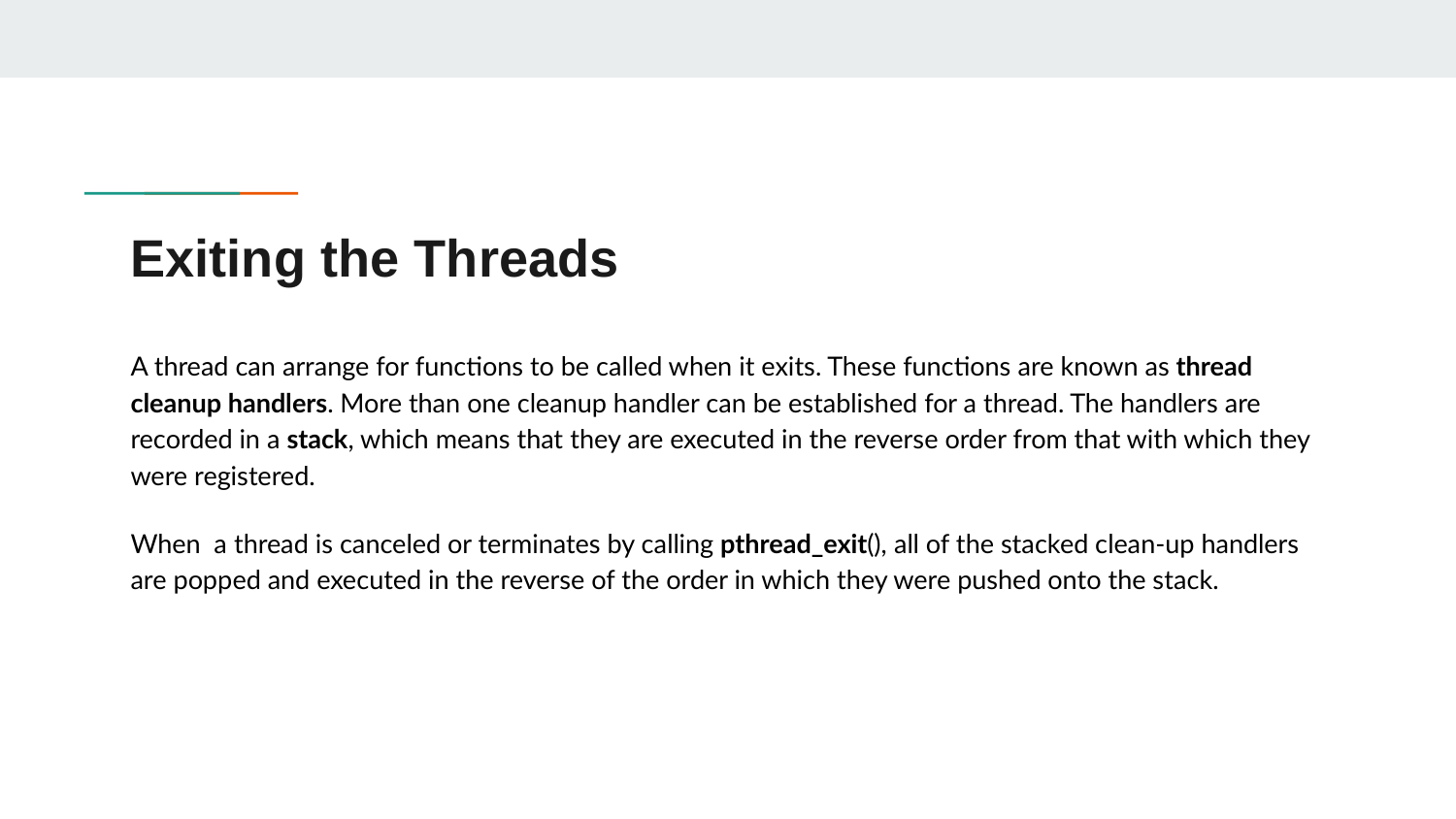

# Exiting the Threads
A thread can arrange for functions to be called when it exits. These functions are known as thread cleanup handlers. More than one cleanup handler can be established for a thread. The handlers are recorded in a stack, which means that they are executed in the reverse order from that with which they were registered.
When  a thread is canceled or terminates by calling pthread_exit(), all of the stacked clean-up handlers are popped and executed in the reverse of the order in which they were pushed onto the stack.